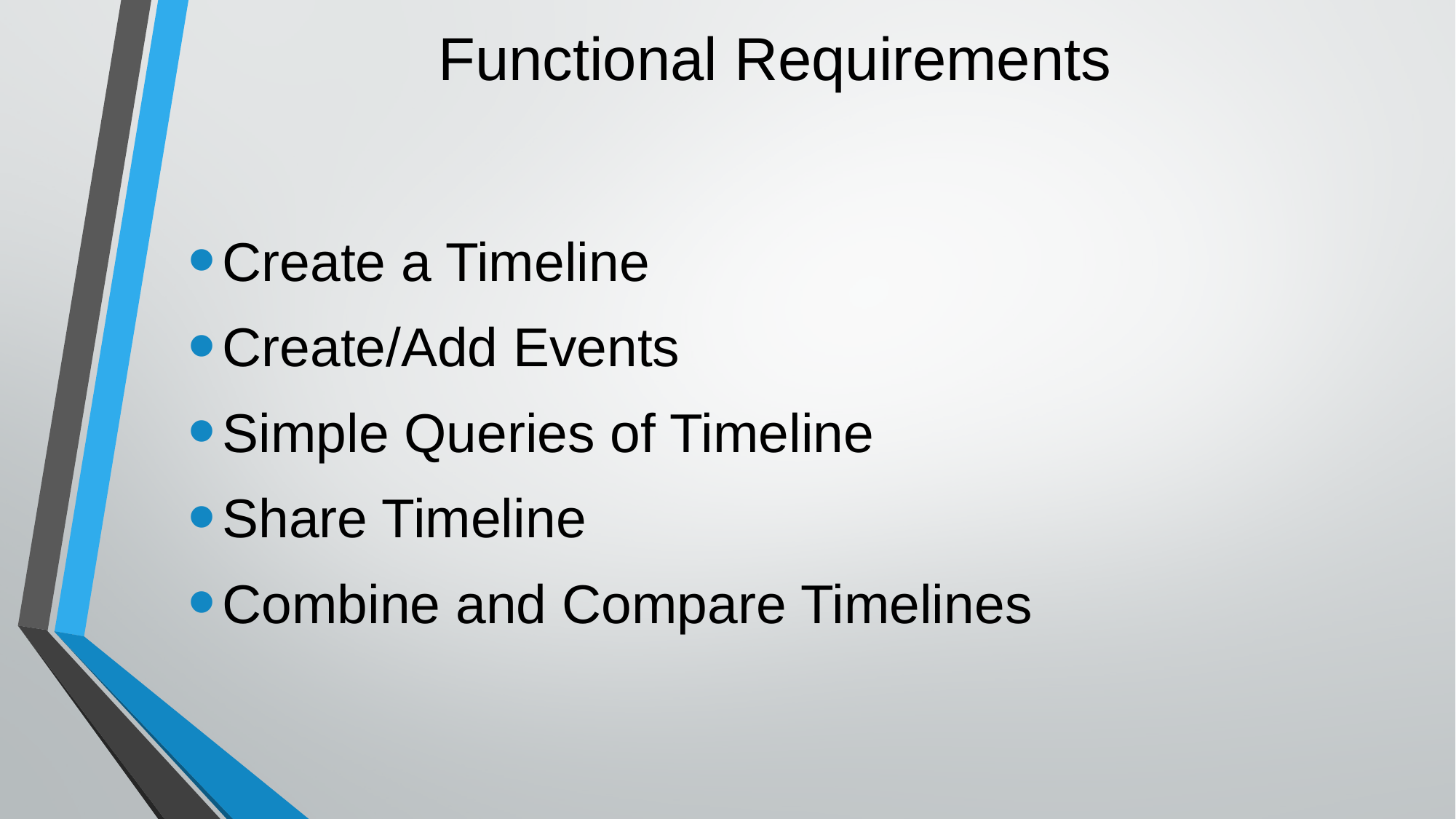

# Functional Requirements
Create a Timeline
Create/Add Events
Simple Queries of Timeline
Share Timeline
Combine and Compare Timelines